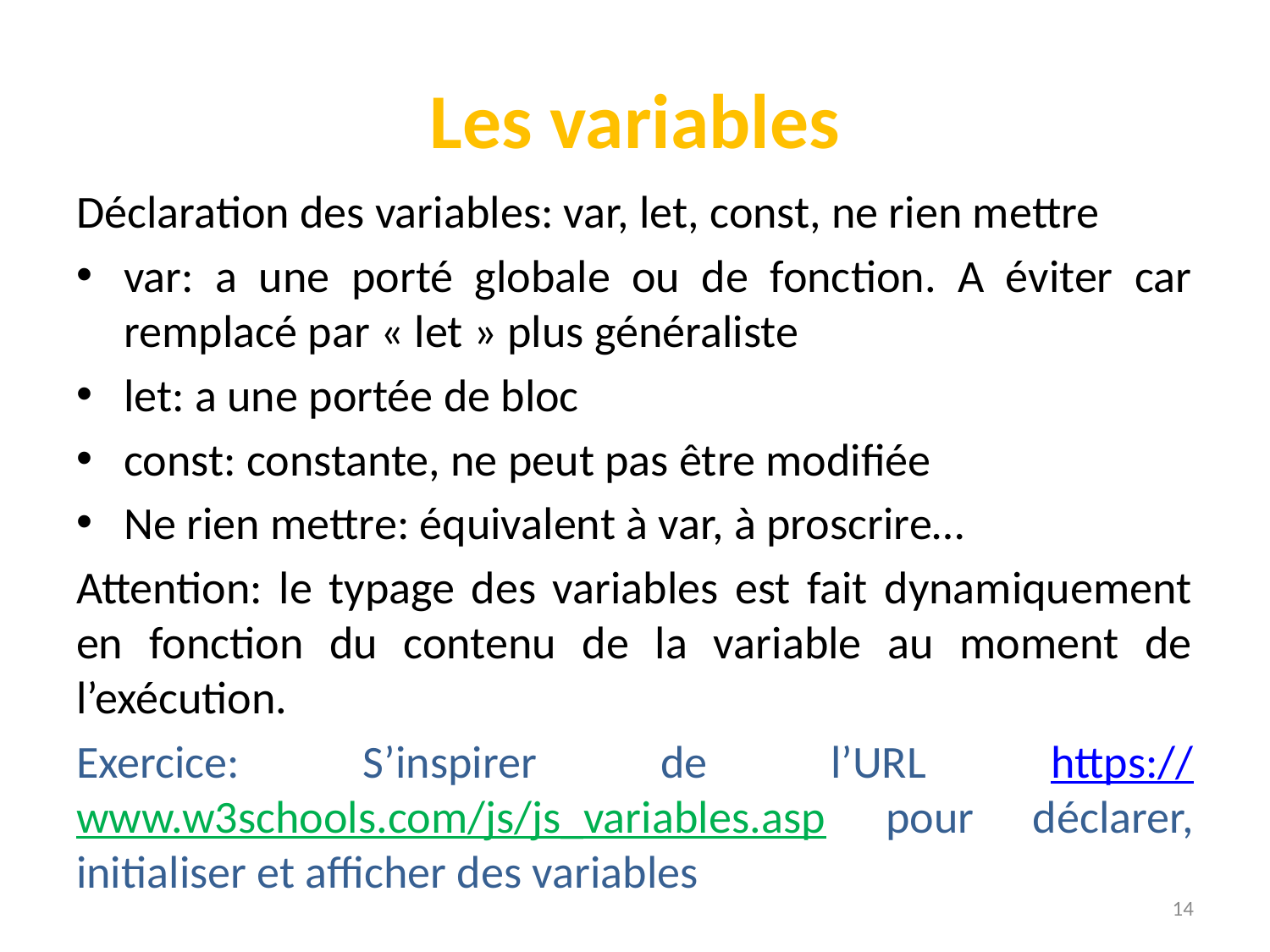

# Les variables
Déclaration des variables: var, let, const, ne rien mettre
var: a une porté globale ou de fonction. A éviter car remplacé par « let » plus généraliste
let: a une portée de bloc
const: constante, ne peut pas être modifiée
Ne rien mettre: équivalent à var, à proscrire…
Attention: le typage des variables est fait dynamiquement en fonction du contenu de la variable au moment de l’exécution.
Exercice: S’inspirer de l’URL https://www.w3schools.com/js/js_variables.asp pour déclarer, initialiser et afficher des variables
14